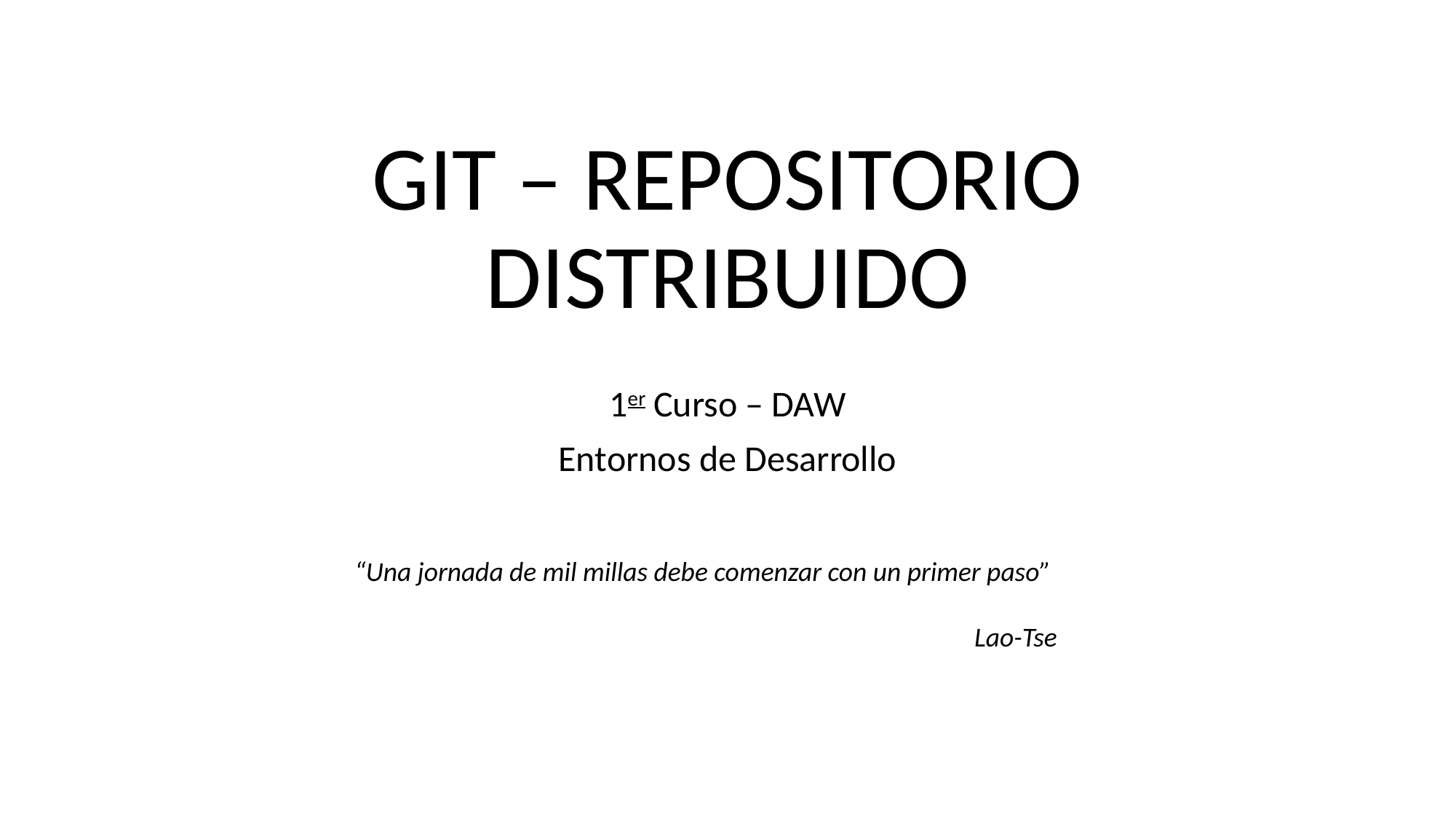

# GIT – REPOSITORIO DISTRIBUIDO

1er Curso – DAW
Entornos de Desarrollo
“Una jornada de mil millas debe comenzar con un primer paso”
Lao-Tse